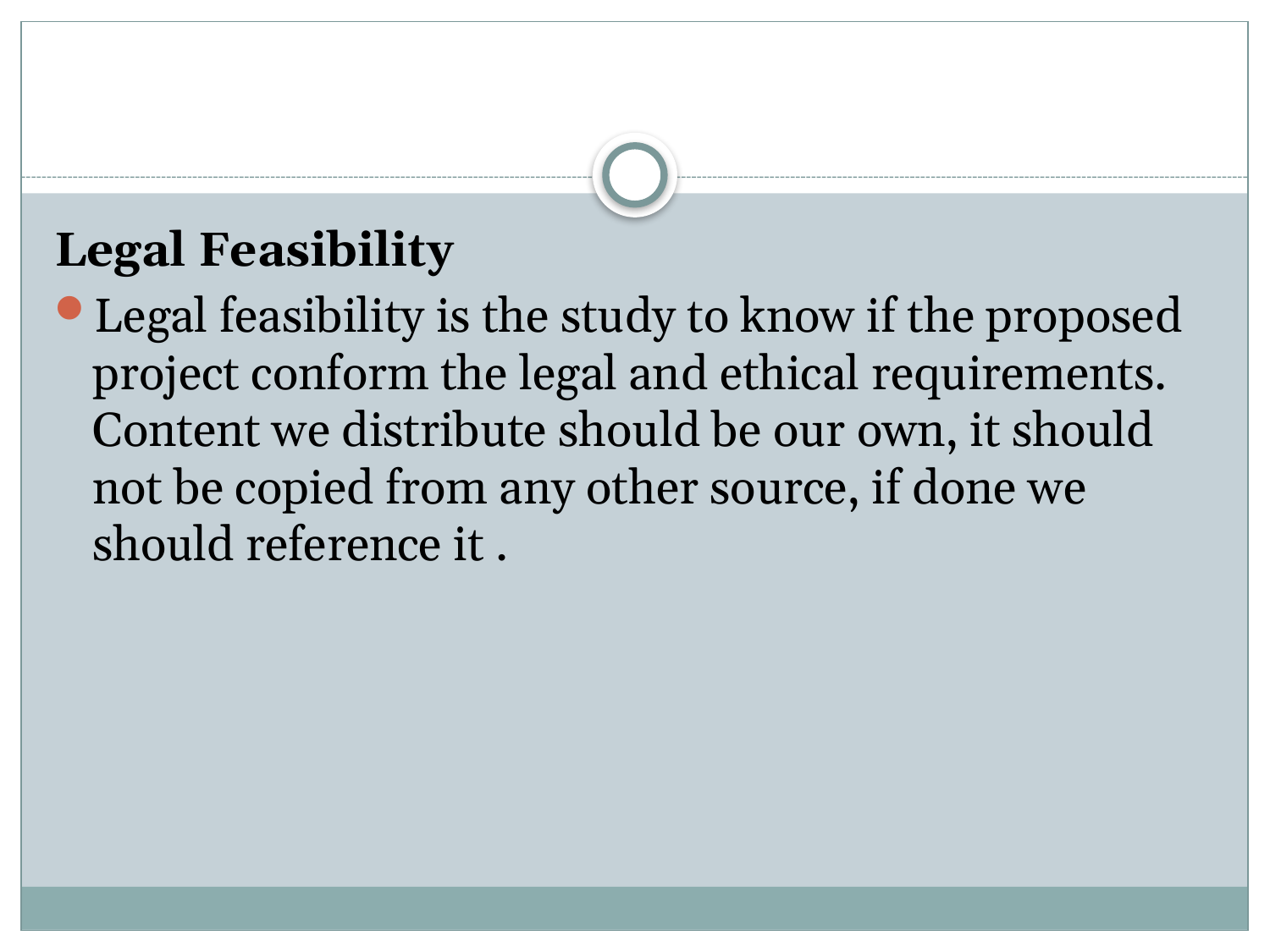

Legal Feasibility
Legal feasibility is the study to know if the proposed project conform the legal and ethical requirements. Content we distribute should be our own, it should not be copied from any other source, if done we should reference it .